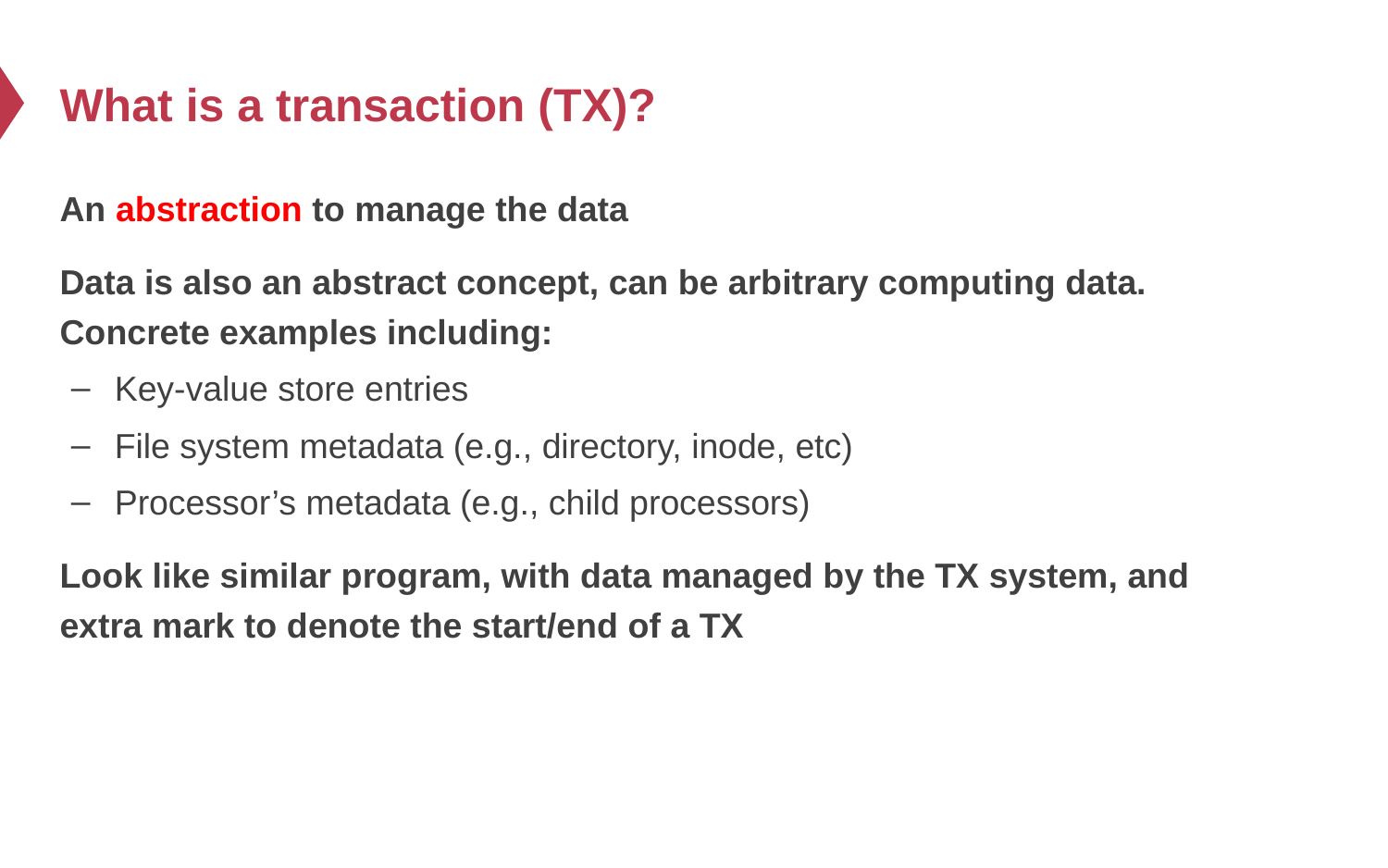

# What is a transaction (TX)?
An abstraction to manage the data
Data is also an abstract concept, can be arbitrary computing data. Concrete examples including:
Key-value store entries
File system metadata (e.g., directory, inode, etc)
Processor’s metadata (e.g., child processors)
Look like similar program, with data managed by the TX system, and extra mark to denote the start/end of a TX

110